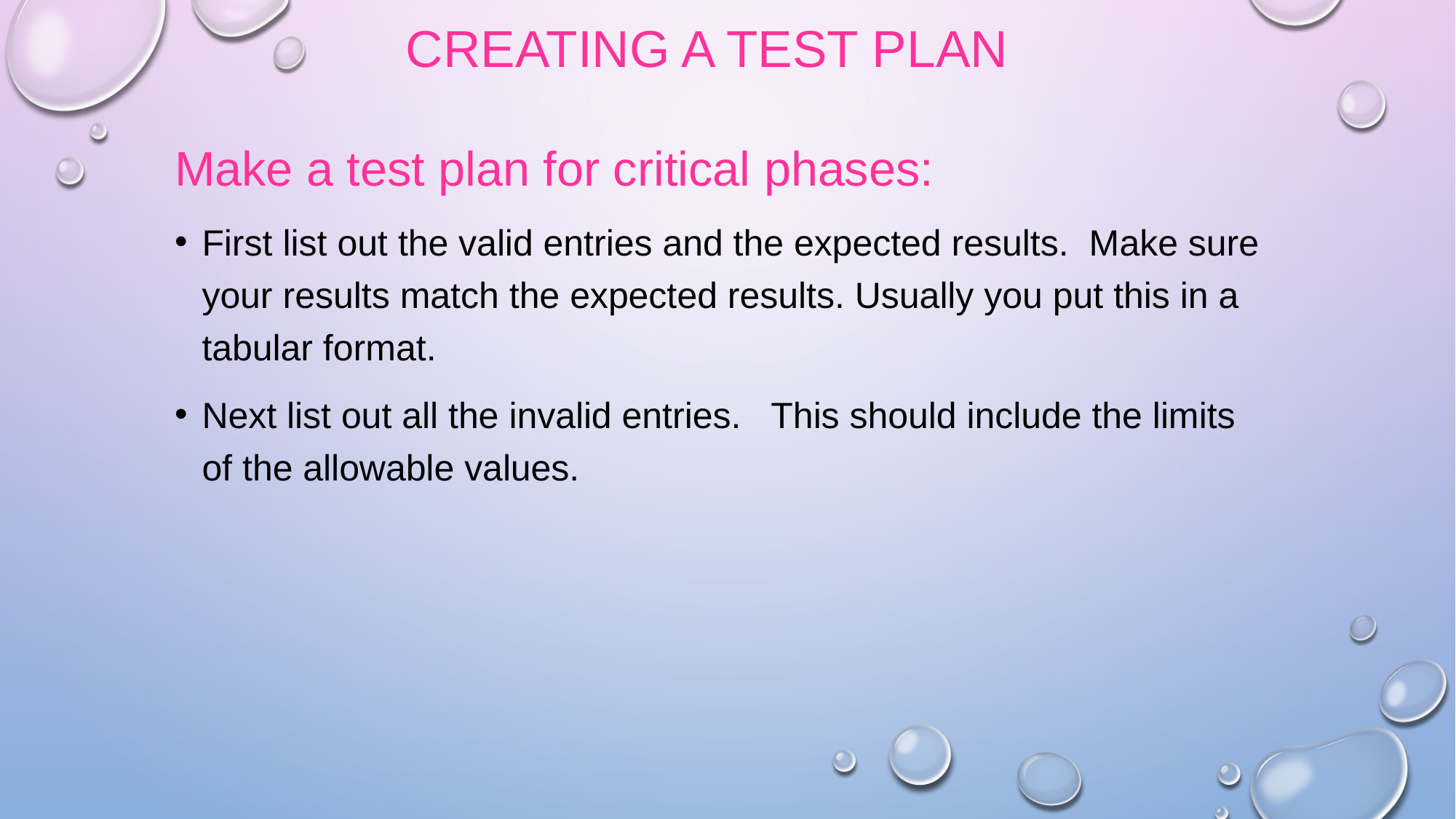

# Creating a test plan
Make a test plan for critical phases:
First list out the valid entries and the expected results.  Make sure your results match the expected results. Usually you put this in a tabular format.
Next list out all the invalid entries.   This should include the limits of the allowable values.